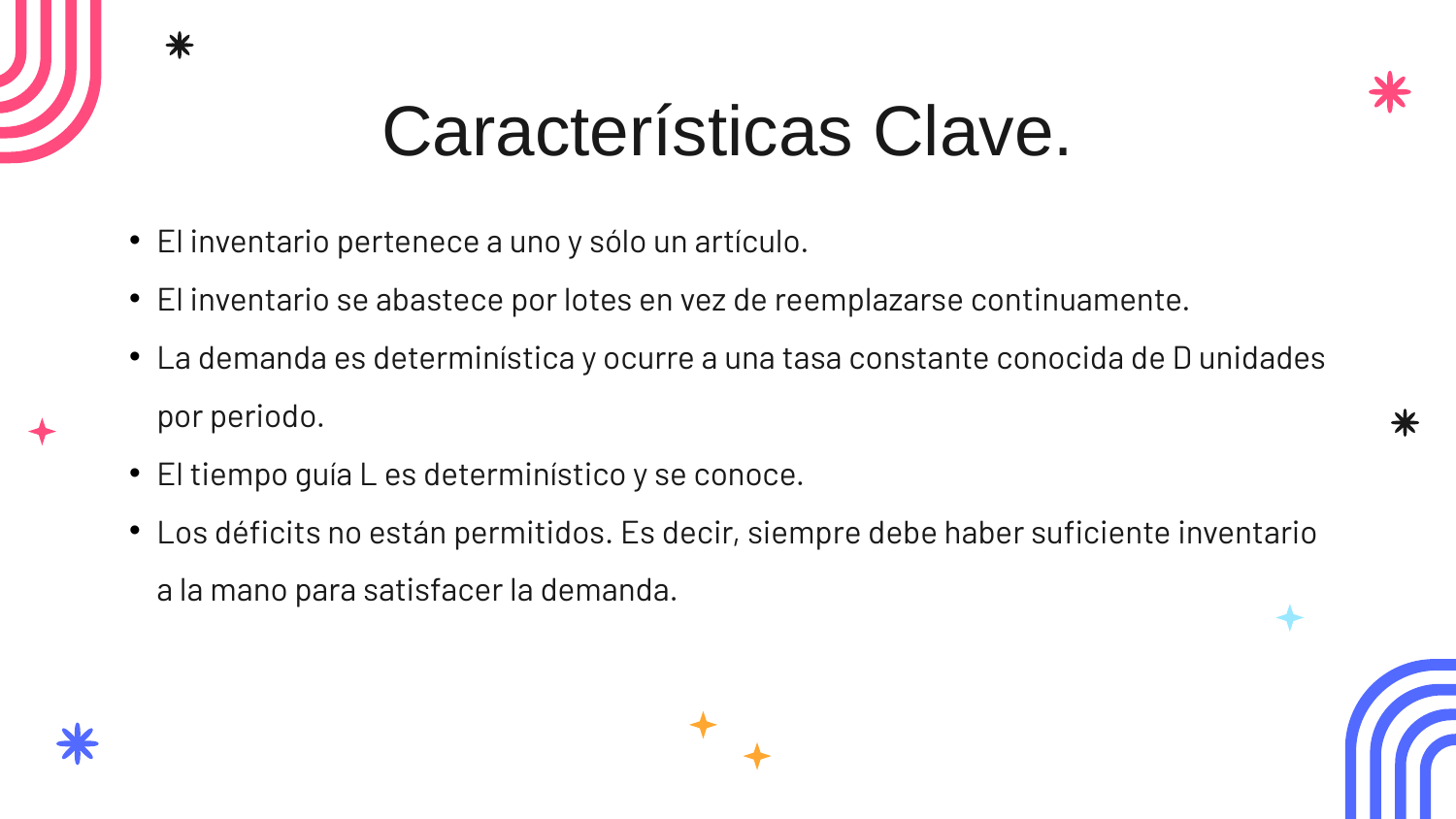

# Características Clave.
El inventario pertenece a uno y sólo un artículo.
El inventario se abastece por lotes en vez de reemplazarse continuamente.
La demanda es determinística y ocurre a una tasa constante conocida de D unidades por periodo.
El tiempo guía L es determinístico y se conoce.
Los déficits no están permitidos. Es decir, siempre debe haber suficiente inventario a la mano para satisfacer la demanda.